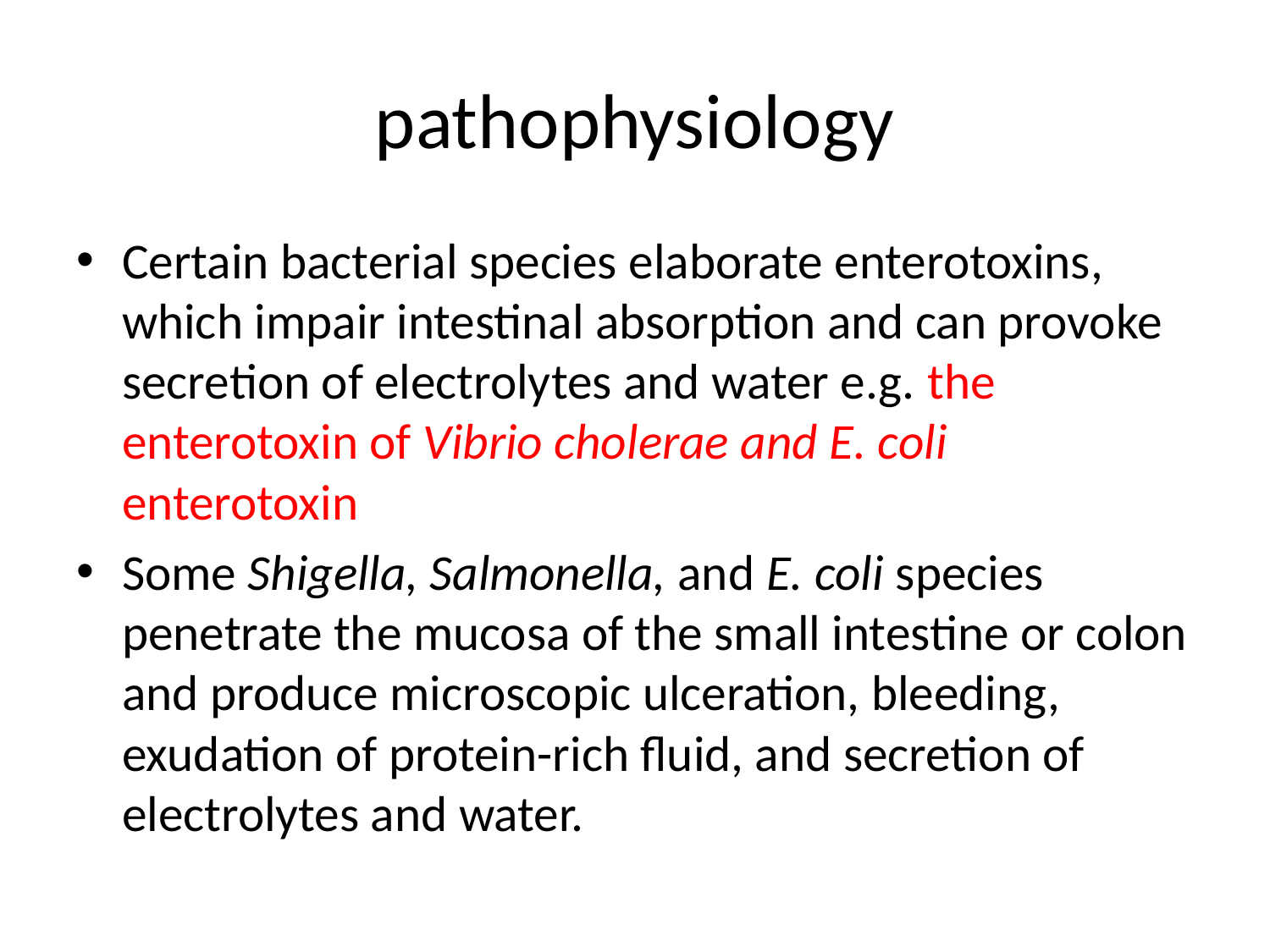

# pathophysiology
Certain bacterial species elaborate enterotoxins, which impair intestinal absorption and can provoke secretion of electrolytes and water e.g. the enterotoxin of Vibrio cholerae and E. coli enterotoxin
Some Shigella, Salmonella, and E. coli species penetrate the mucosa of the small intestine or colon and produce microscopic ulceration, bleeding, exudation of protein-rich fluid, and secretion of electrolytes and water.